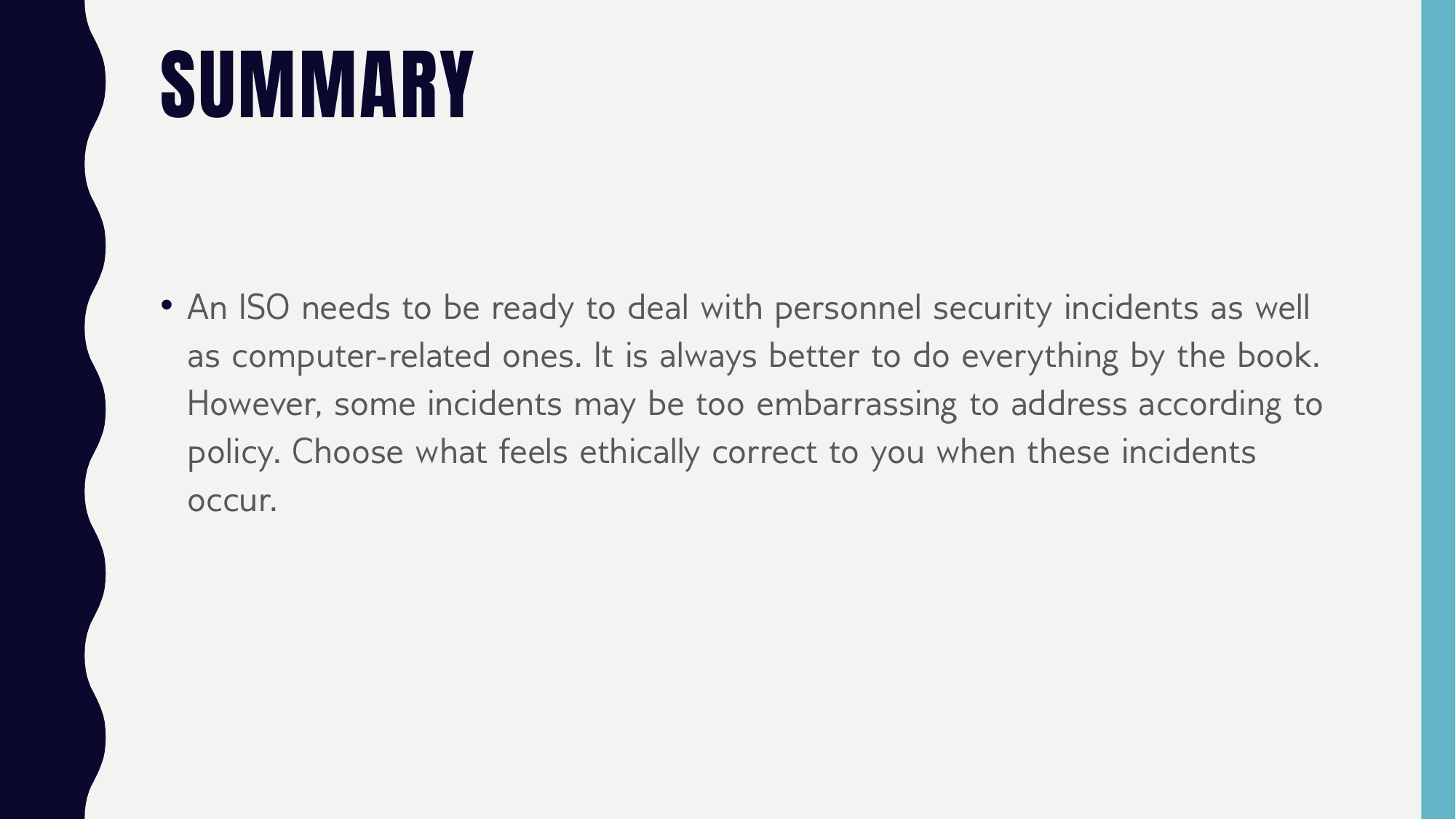

# SUMMARY
An ISO needs to be ready to deal with personnel security incidents as well as computer-related ones. It is always better to do everything by the book. However, some incidents may be too embarrassing to address according to policy. Choose what feels ethically correct to you when these incidents occur.